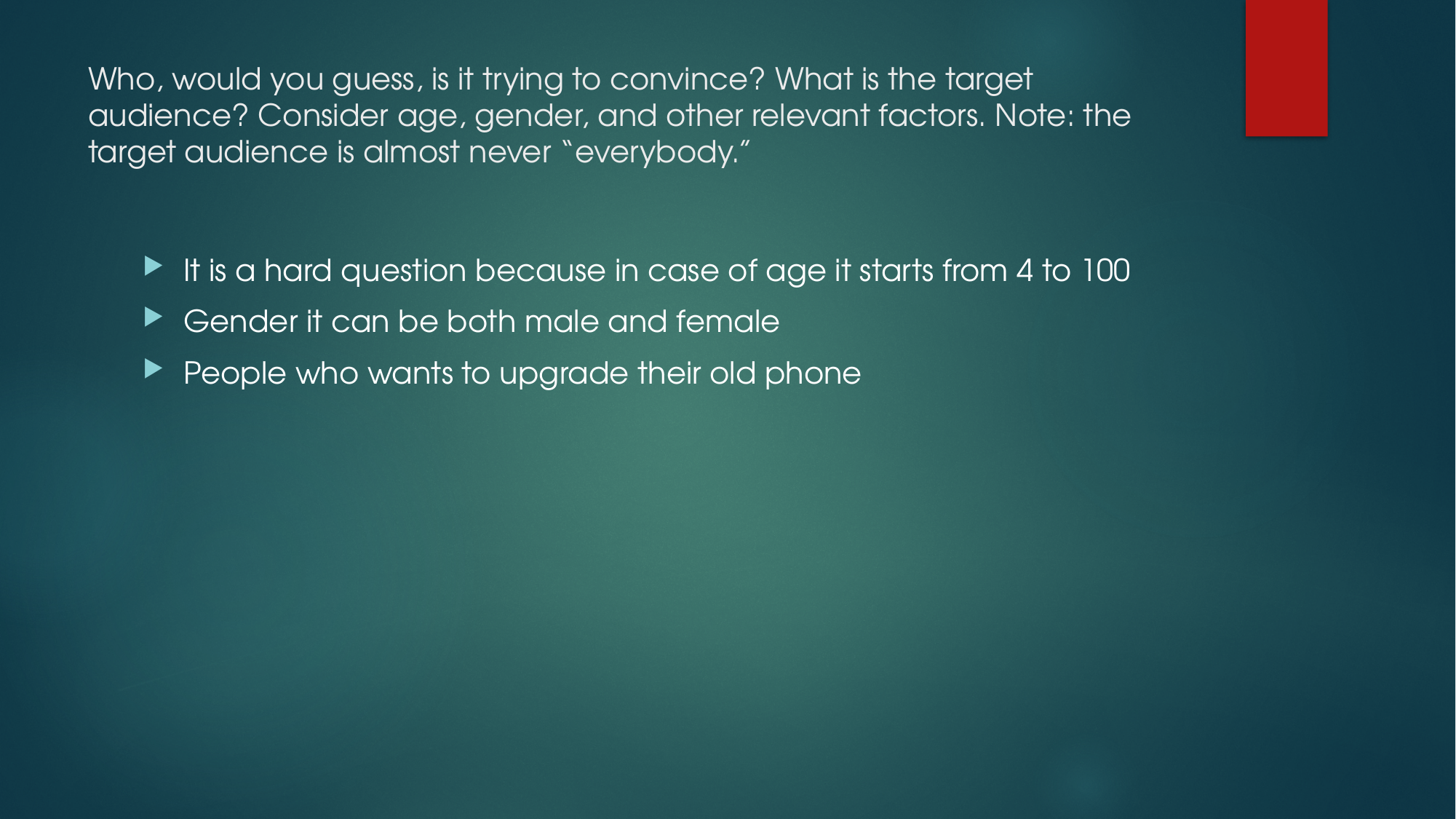

# Who, would you guess, is it trying to convince? What is the target audience? Consider age, gender, and other relevant factors. Note: the target audience is almost never “everybody.”
It is a hard question because in case of age it starts from 4 to 100
Gender it can be both male and female
People who wants to upgrade their old phone